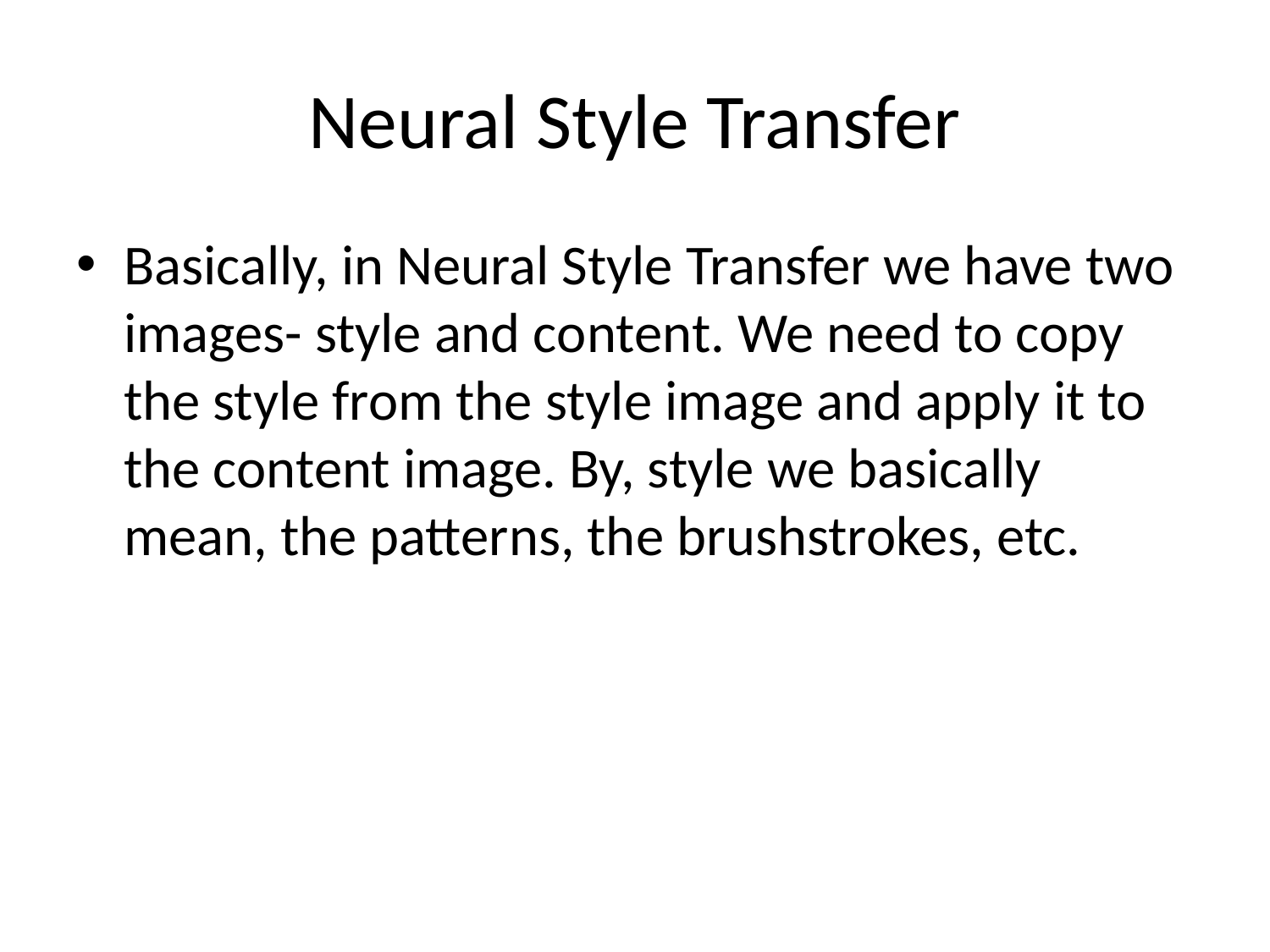

# Neural Style Transfer
Basically, in Neural Style Transfer we have two images- style and content. We need to copy the style from the style image and apply it to the content image. By, style we basically mean, the patterns, the brushstrokes, etc.